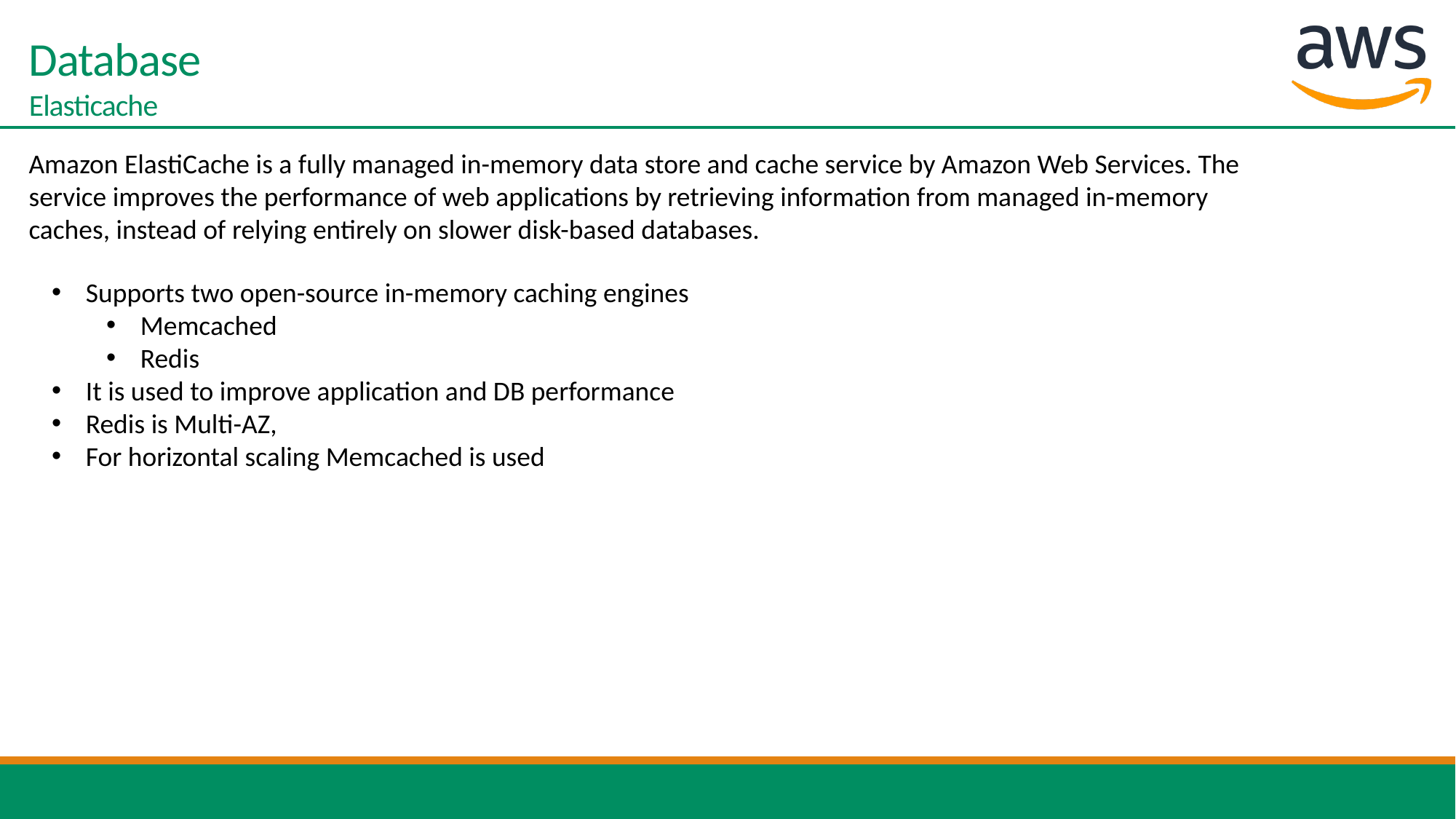

# Database Elasticache
Amazon ElastiCache is a fully managed in-memory data store and cache service by Amazon Web Services. The service improves the performance of web applications by retrieving information from managed in-memory caches, instead of relying entirely on slower disk-based databases.
Supports two open-source in-memory caching engines
Memcached
Redis
It is used to improve application and DB performance
Redis is Multi-AZ,
For horizontal scaling Memcached is used